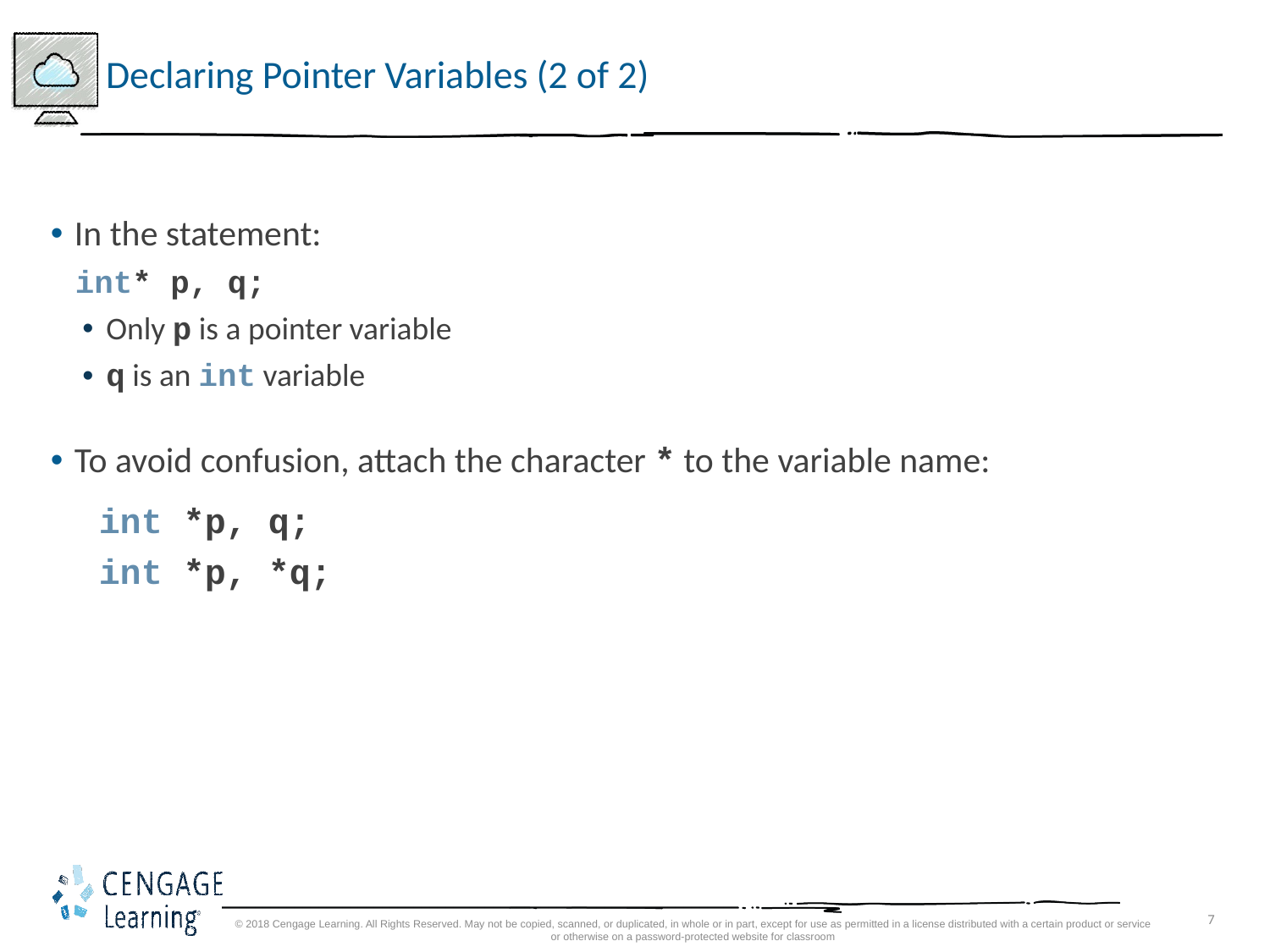

# Declaring Pointer Variables (2 of 2)
In the statement:
int* p, q;
Only p is a pointer variable
q is an int variable

To avoid confusion, attach the character * to the variable name:
int *p, q;
int *p, *q;
© 2018 Cengage Learning. All Rights Reserved. May not be copied, scanned, or duplicated, in whole or in part, except for use as permitted in a license distributed with a certain product or service or otherwise on a password-protected website for classroom